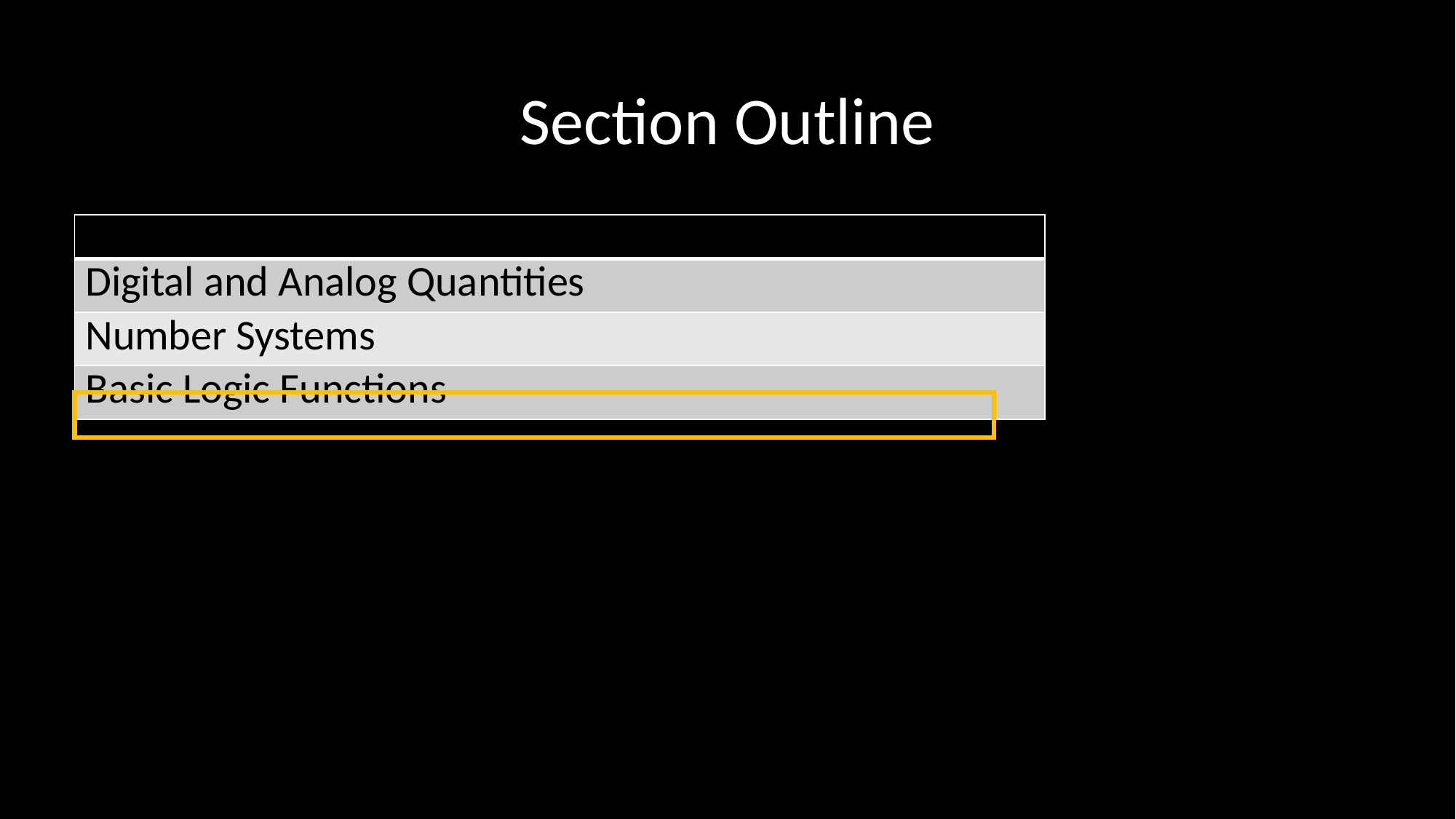

# Section Outline
|  |
| --- |
| Digital and Analog Quantities |
| Number Systems |
| Basic Logic Functions |